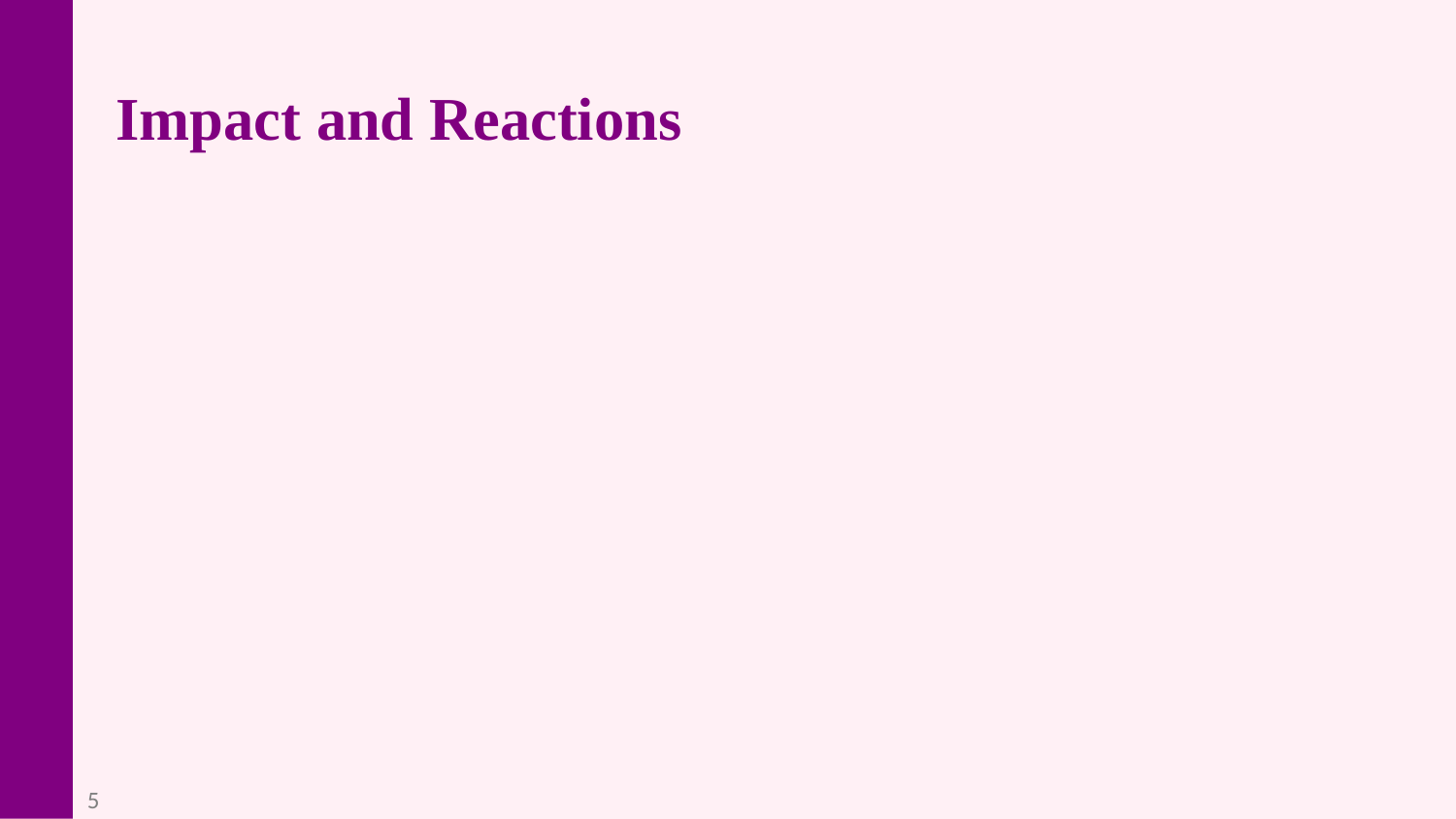

Impact and Reactions
The attack drew widespread condemnation, both domestically and internationally.  It led to heightened security measures and renewed calls for peace.
5